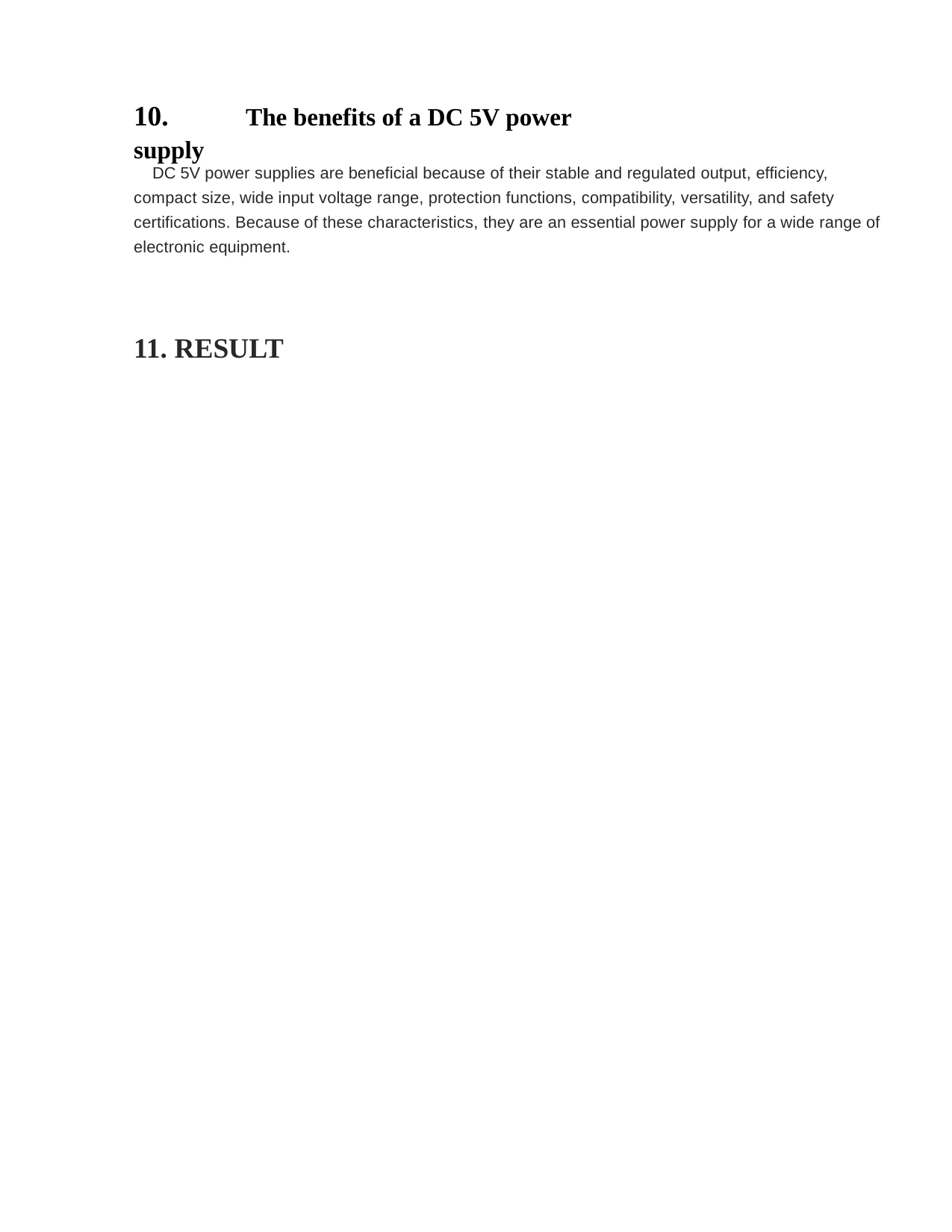

10.	The benefits of a DC 5V power supply
DC 5V power supplies are beneficial because of their stable and regulated output, efficiency, compact size, wide input voltage range, protection functions, compatibility, versatility, and safety certifications. Because of these characteristics, they are an essential power supply for a wide range of electronic equipment.
11. RESULT